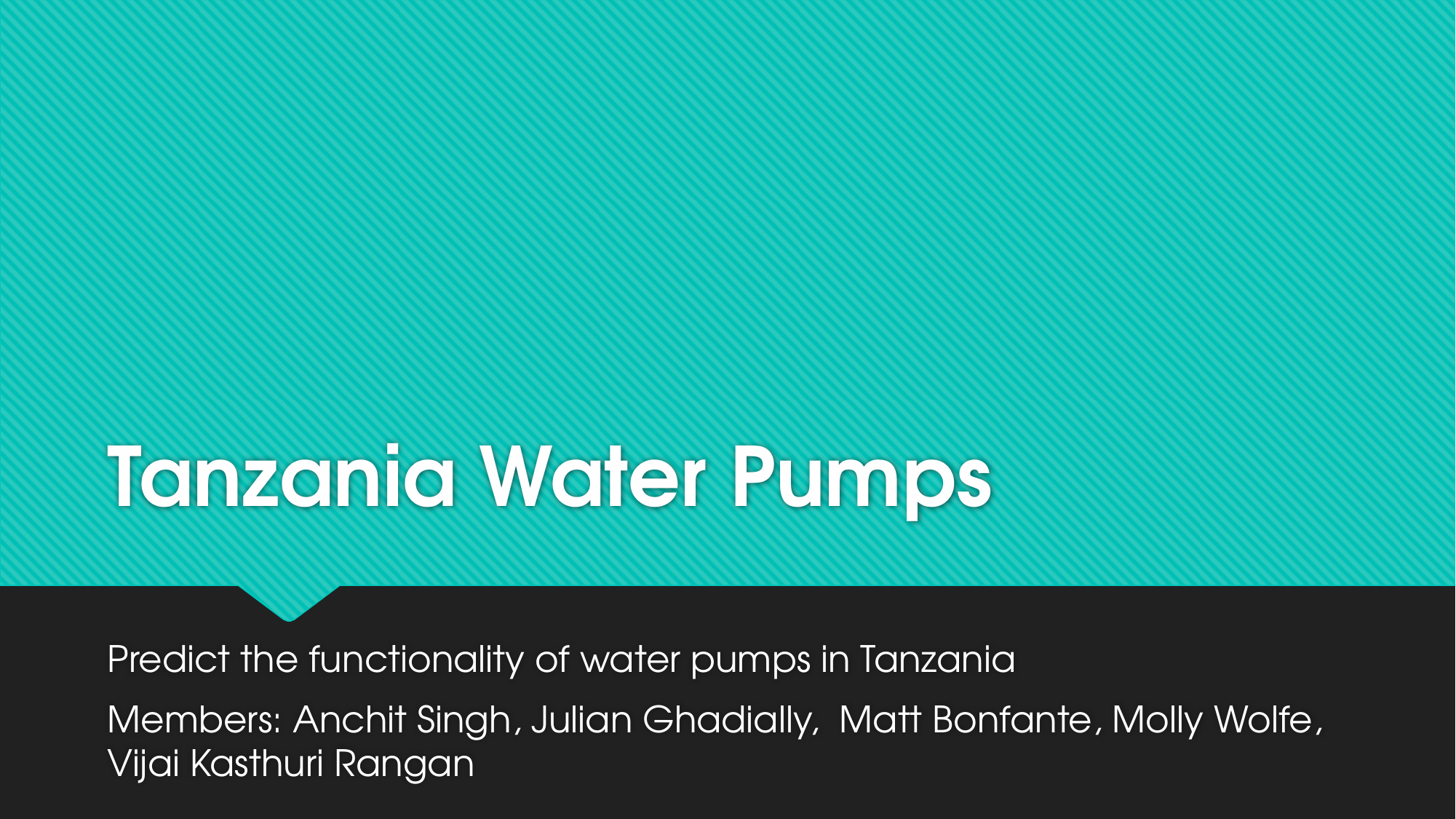

# Tanzania Water Pumps
Predict the functionality of water pumps in Tanzania
Members: Anchit Singh, Julian Ghadially,  Matt Bonfante, Molly Wolfe, Vijai Kasthuri Rangan